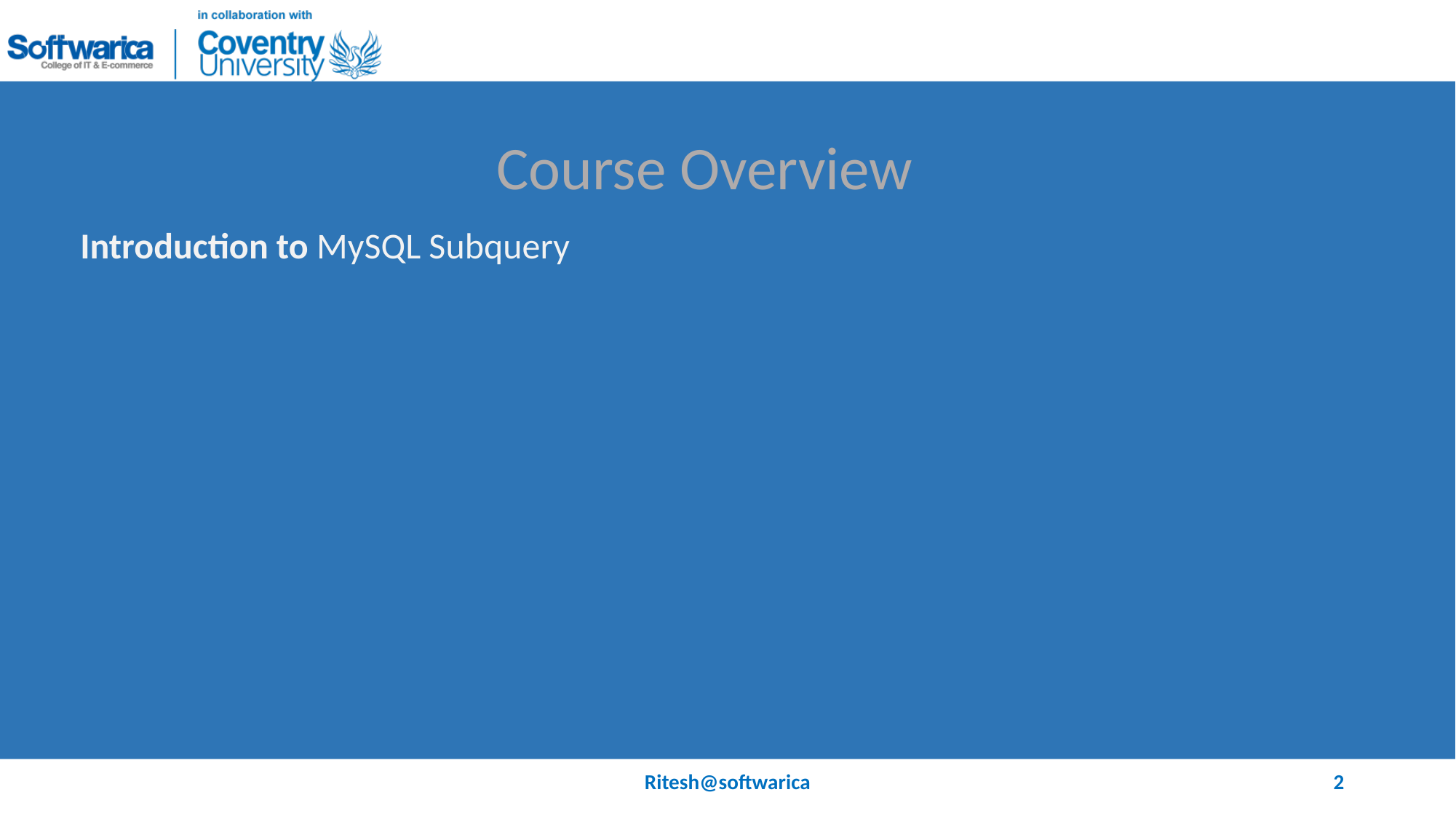

# Course Overview
Introduction to MySQL Subquery

Ritesh@softwarica
2